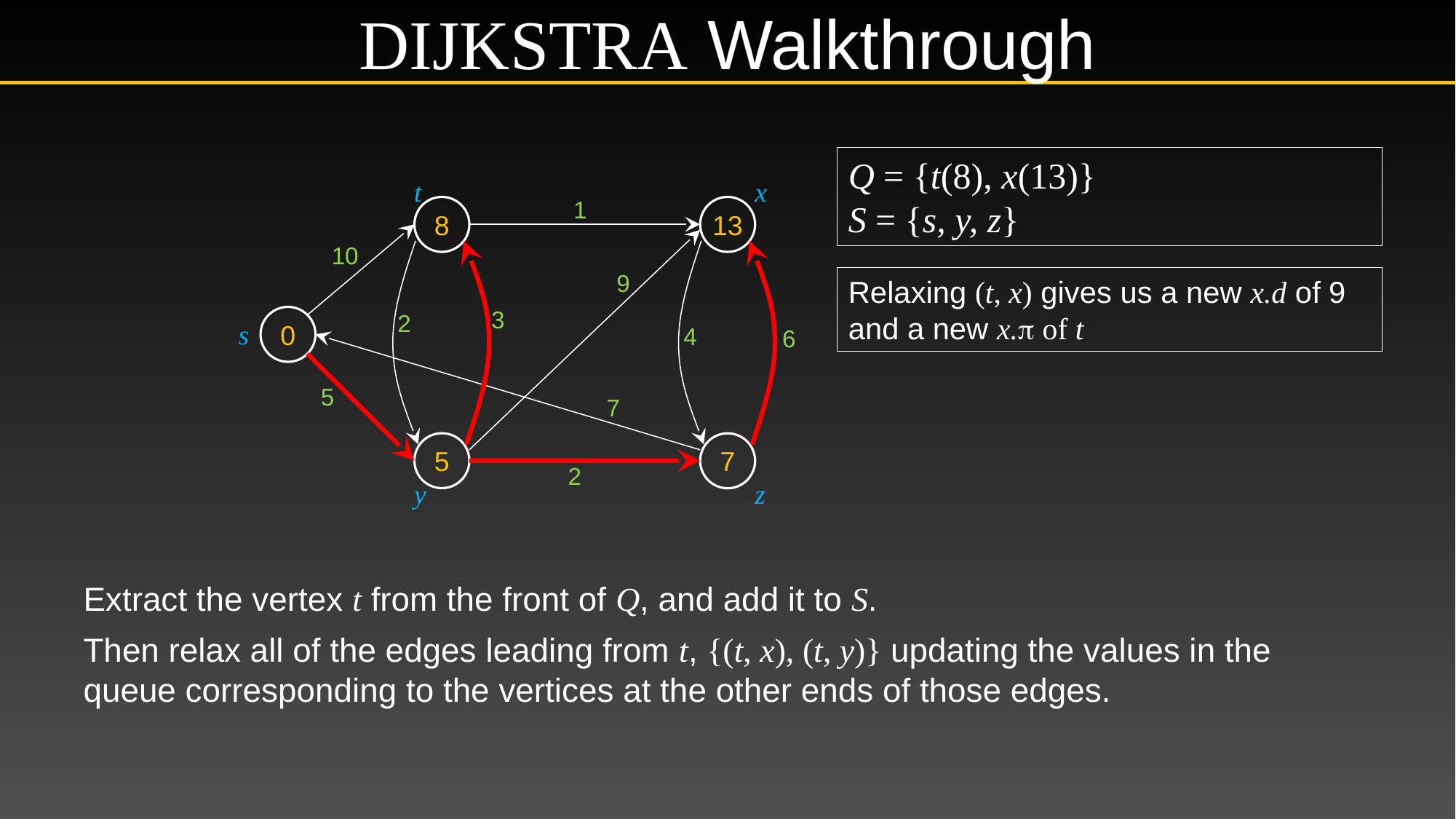

# Dijkstra Walkthrough
Q = {t(8), x(13)}
S = {s, y, z}
t
x
1
8
13
10

9
Relaxing (t, x) gives us a new x.d of 9 and a new x.π of t
3
2
0
s
4
6
5
7
5
7
2
y
z
Extract the vertex t from the front of Q, and add it to S.
Then relax all of the edges leading from t, {(t, x), (t, y)} updating the values in the queue corresponding to the vertices at the other ends of those edges.